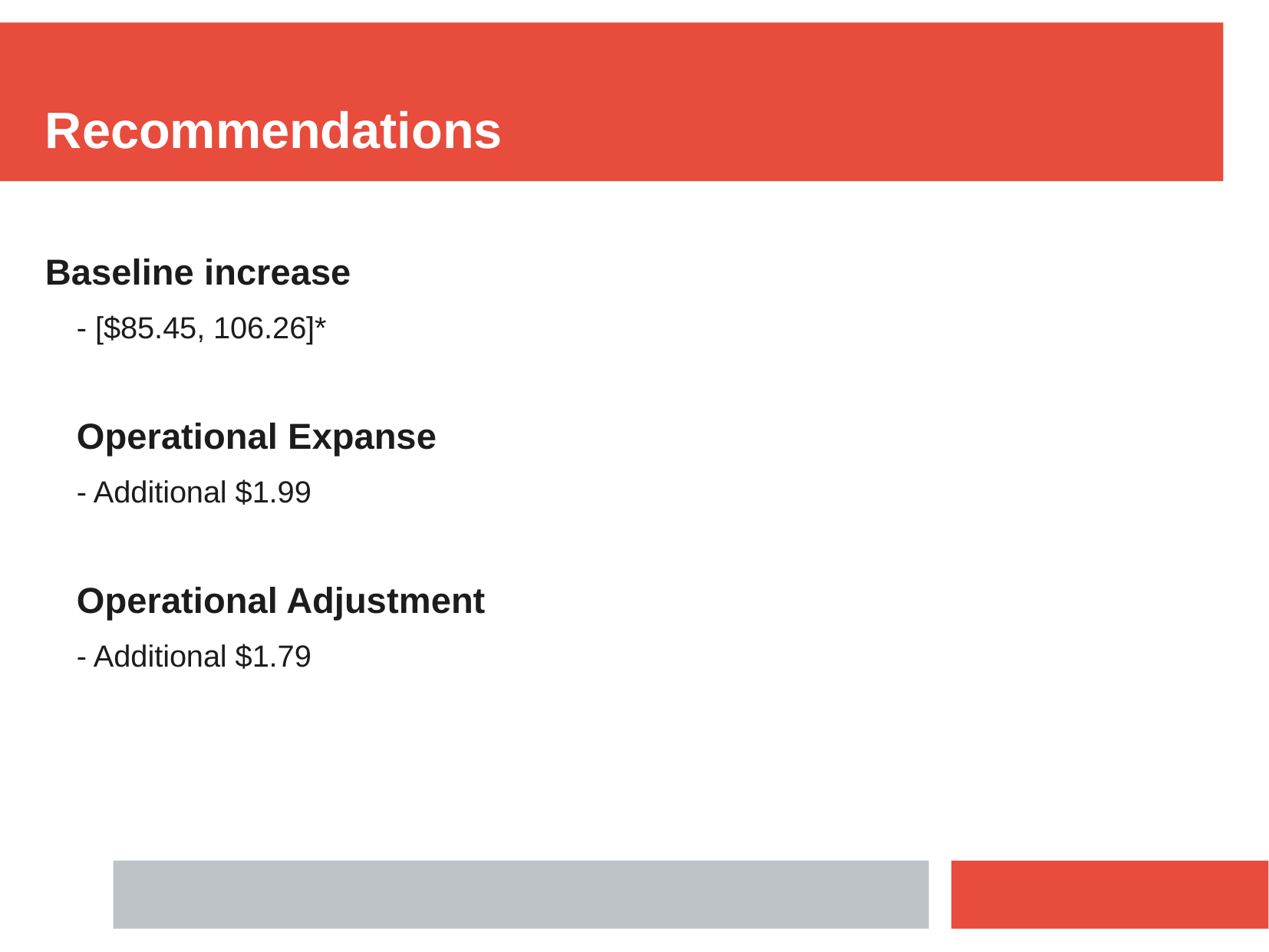

Recommendations
Baseline increase
- [$85.45, 106.26]*

Operational Expanse
- Additional $1.99

Operational Adjustment
- Additional $1.79